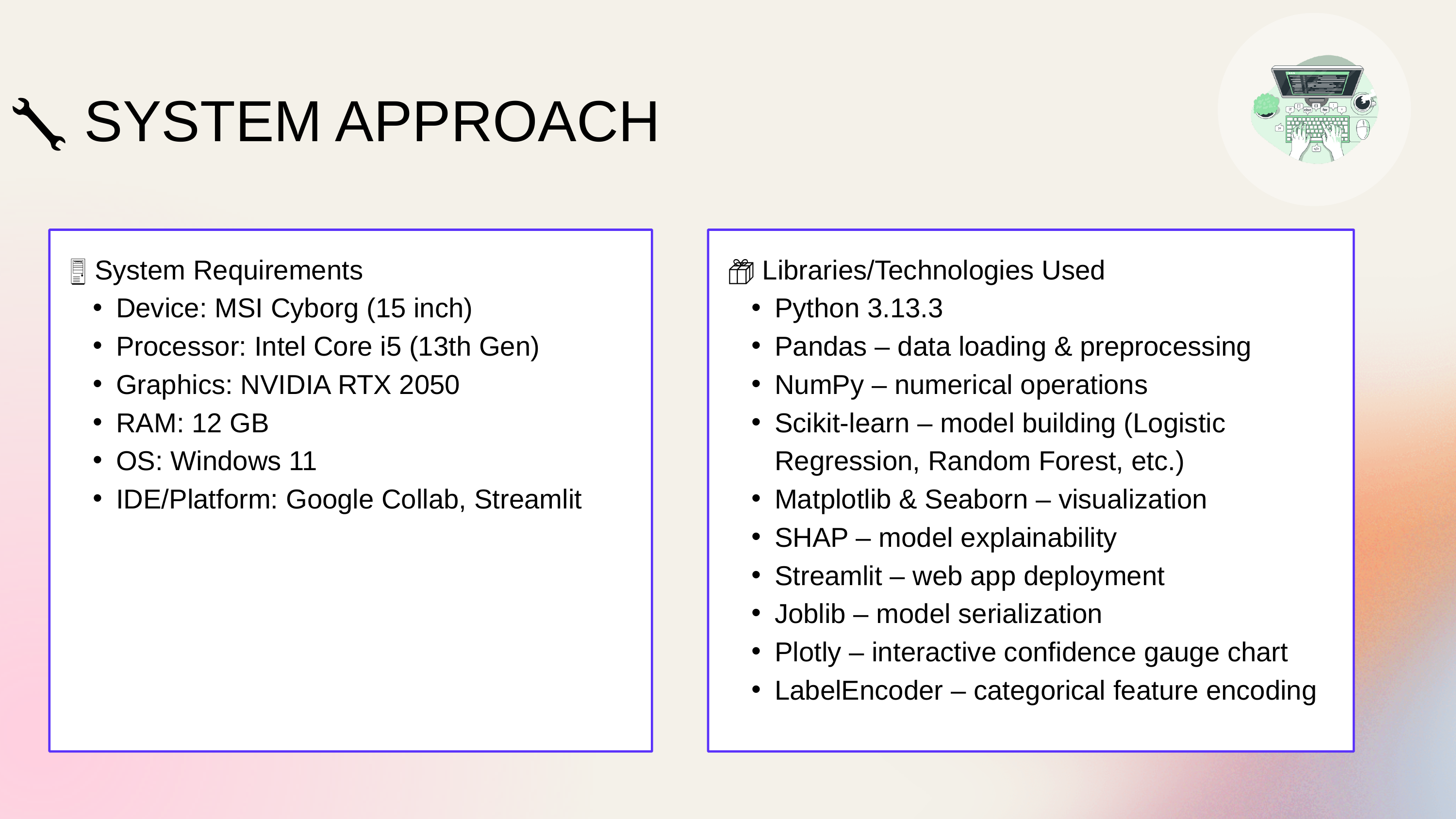

🔧 SYSTEM APPROACH

🖥️ System Requirements
Device: MSI Cyborg (15 inch)
Processor: Intel Core i5 (13th Gen)
Graphics: NVIDIA RTX 2050
RAM: 12 GB
OS: Windows 11
IDE/Platform: Google Collab, Streamlit

📦 Libraries/Technologies Used
Python 3.13.3
Pandas – data loading & preprocessing
NumPy – numerical operations
Scikit-learn – model building (Logistic Regression, Random Forest, etc.)
Matplotlib & Seaborn – visualization
SHAP – model explainability
Streamlit – web app deployment
Joblib – model serialization
Plotly – interactive confidence gauge chart
LabelEncoder – categorical feature encoding